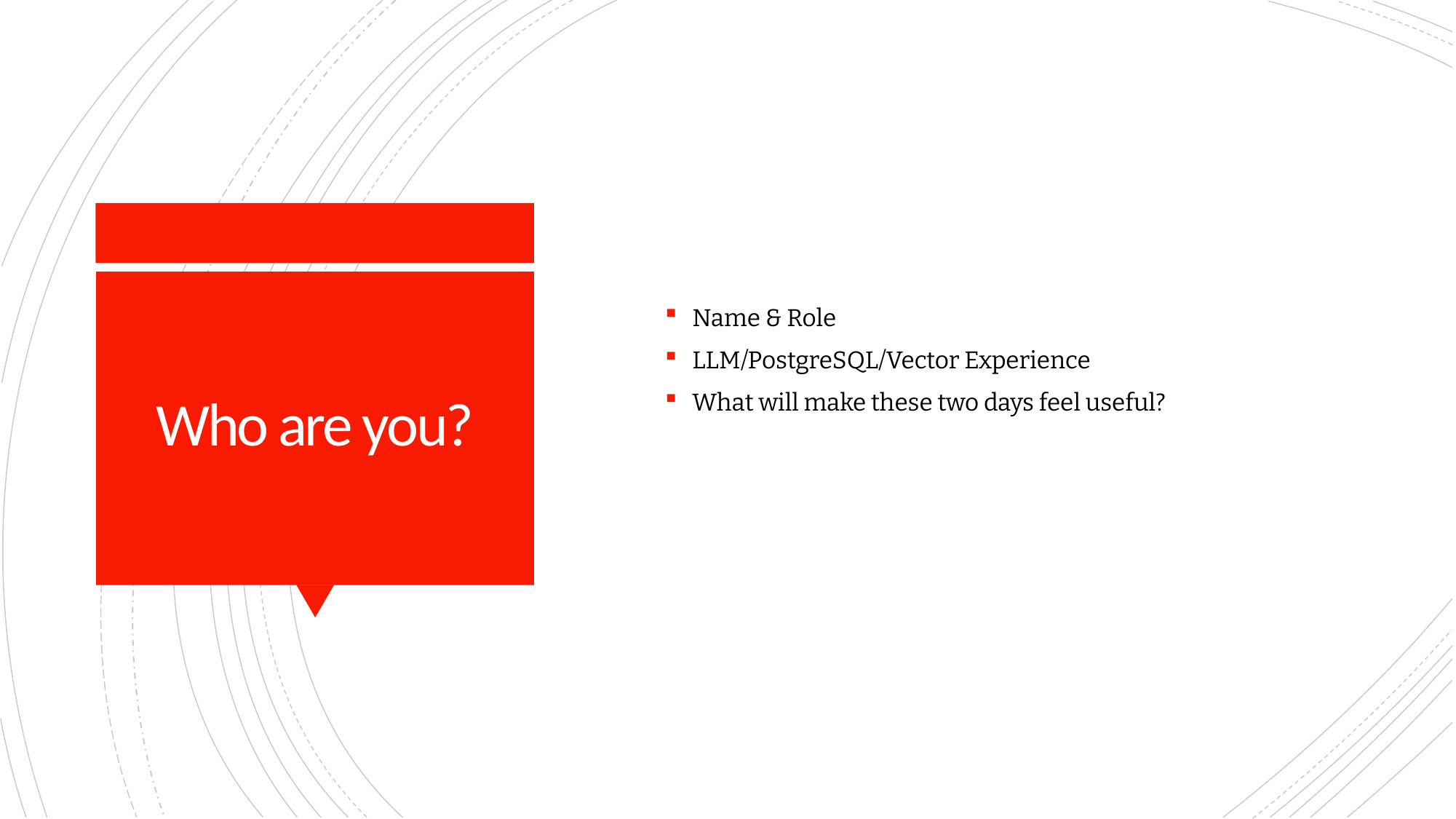

Name & Role
LLM/PostgreSQL/Vector Experience
What will make these two days feel useful?

# Who are you?